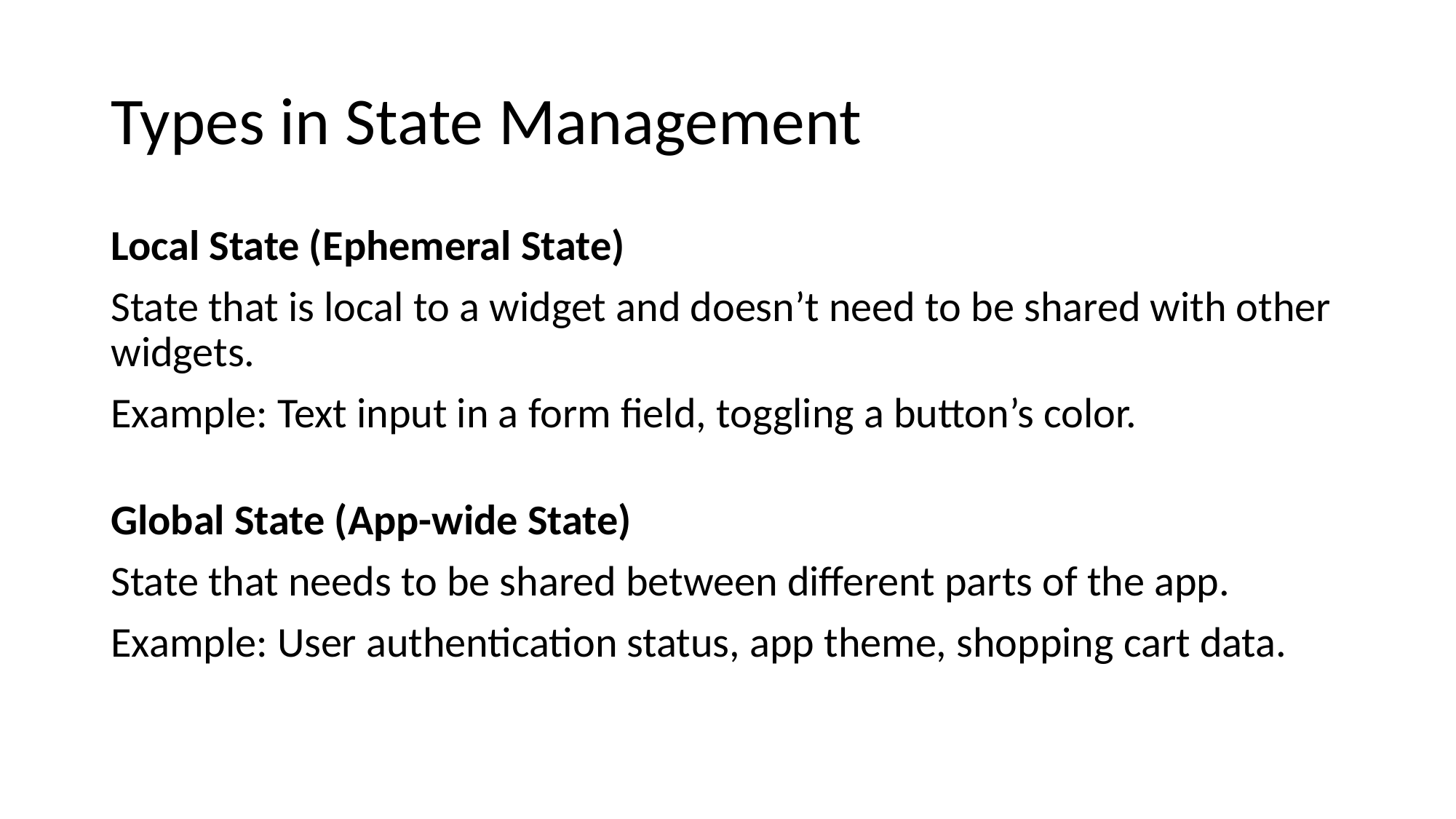

# Types in State Management
Local State (Ephemeral State)
State that is local to a widget and doesn’t need to be shared with other widgets.
Example: Text input in a form field, toggling a button’s color.
Global State (App-wide State)
State that needs to be shared between different parts of the app.
Example: User authentication status, app theme, shopping cart data.